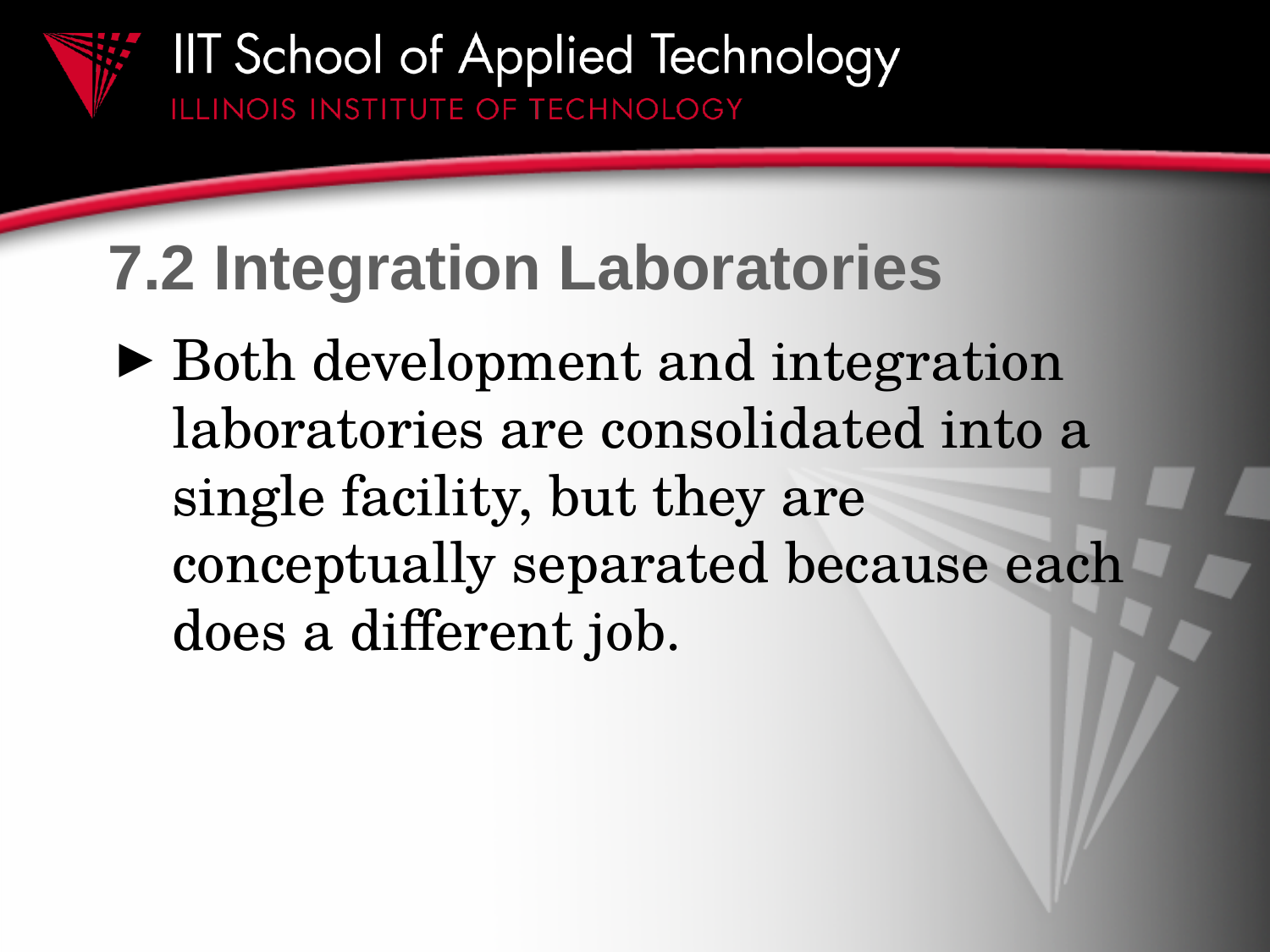

# 7.2 Integration Laboratories
Both development and integration laboratories are consolidated into a single facility, but they are conceptually separated because each does a different job.